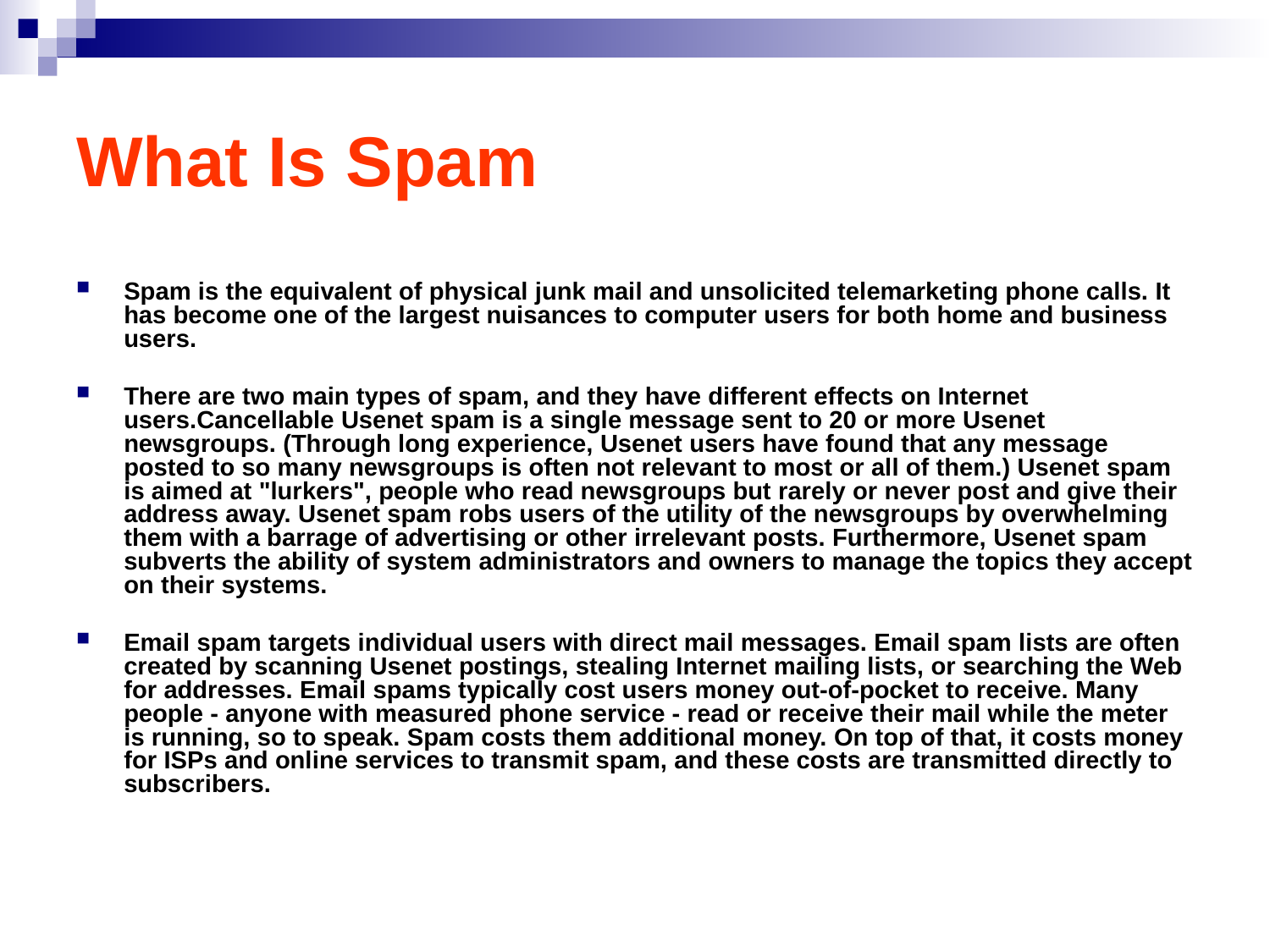

# What Is Spam
Spam is the equivalent of physical junk mail and unsolicited telemarketing phone calls. It has become one of the largest nuisances to computer users for both home and business users.

There are two main types of spam, and they have different effects on Internet users.Cancellable Usenet spam is a single message sent to 20 or more Usenet newsgroups. (Through long experience, Usenet users have found that any message posted to so many newsgroups is often not relevant to most or all of them.) Usenet spam is aimed at "lurkers", people who read newsgroups but rarely or never post and give their address away. Usenet spam robs users of the utility of the newsgroups by overwhelming them with a barrage of advertising or other irrelevant posts. Furthermore, Usenet spam subverts the ability of system administrators and owners to manage the topics they accept on their systems.

Email spam targets individual users with direct mail messages. Email spam lists are often created by scanning Usenet postings, stealing Internet mailing lists, or searching the Web for addresses. Email spams typically cost users money out-of-pocket to receive. Many people - anyone with measured phone service - read or receive their mail while the meter is running, so to speak. Spam costs them additional money. On top of that, it costs money for ISPs and online services to transmit spam, and these costs are transmitted directly to subscribers.